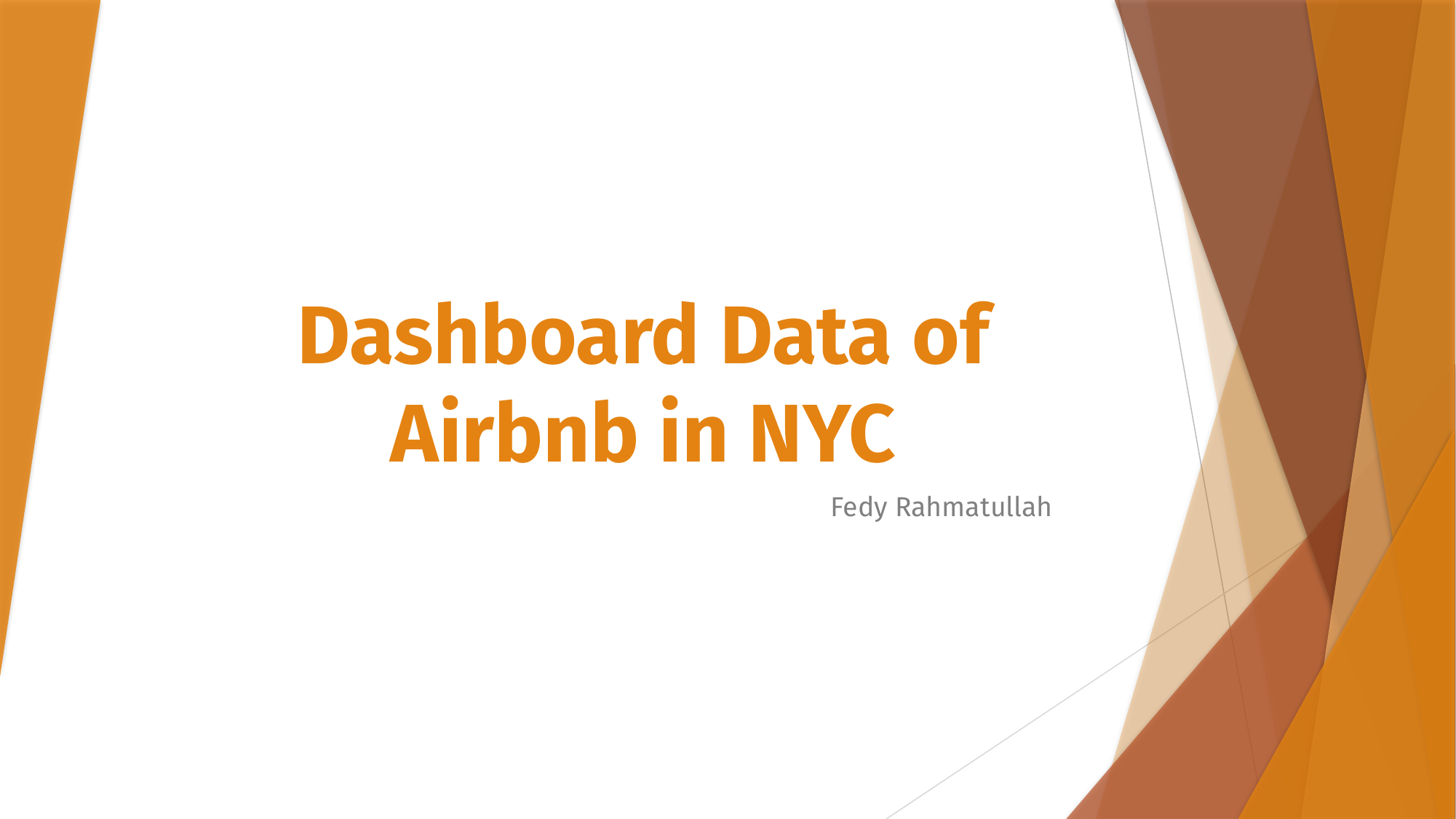

# Dashboard Data of Airbnb in NYC
Fedy Rahmatullah